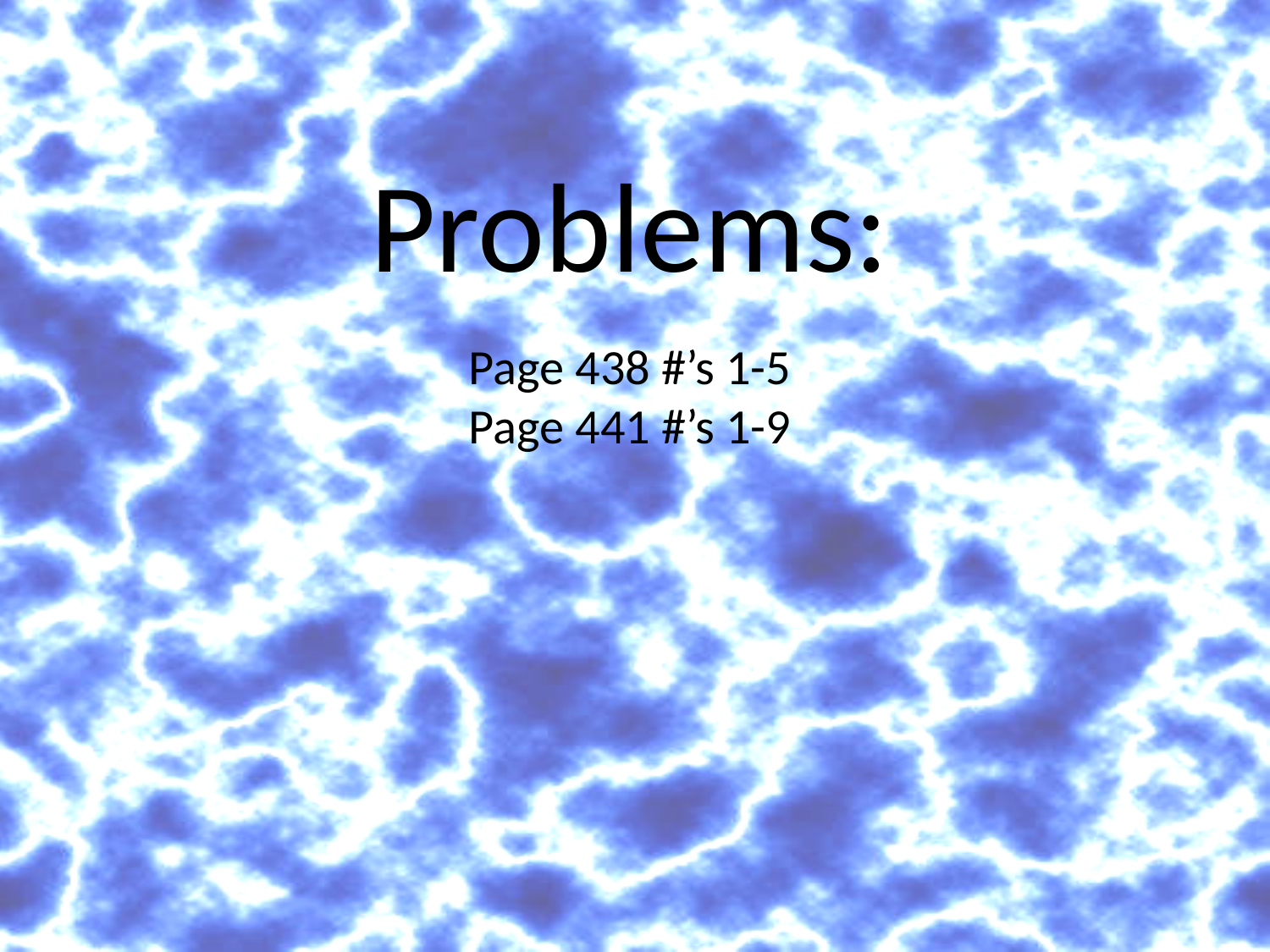

Problems:

Page 438 #’s 1-5
Page 441 #’s 1-9